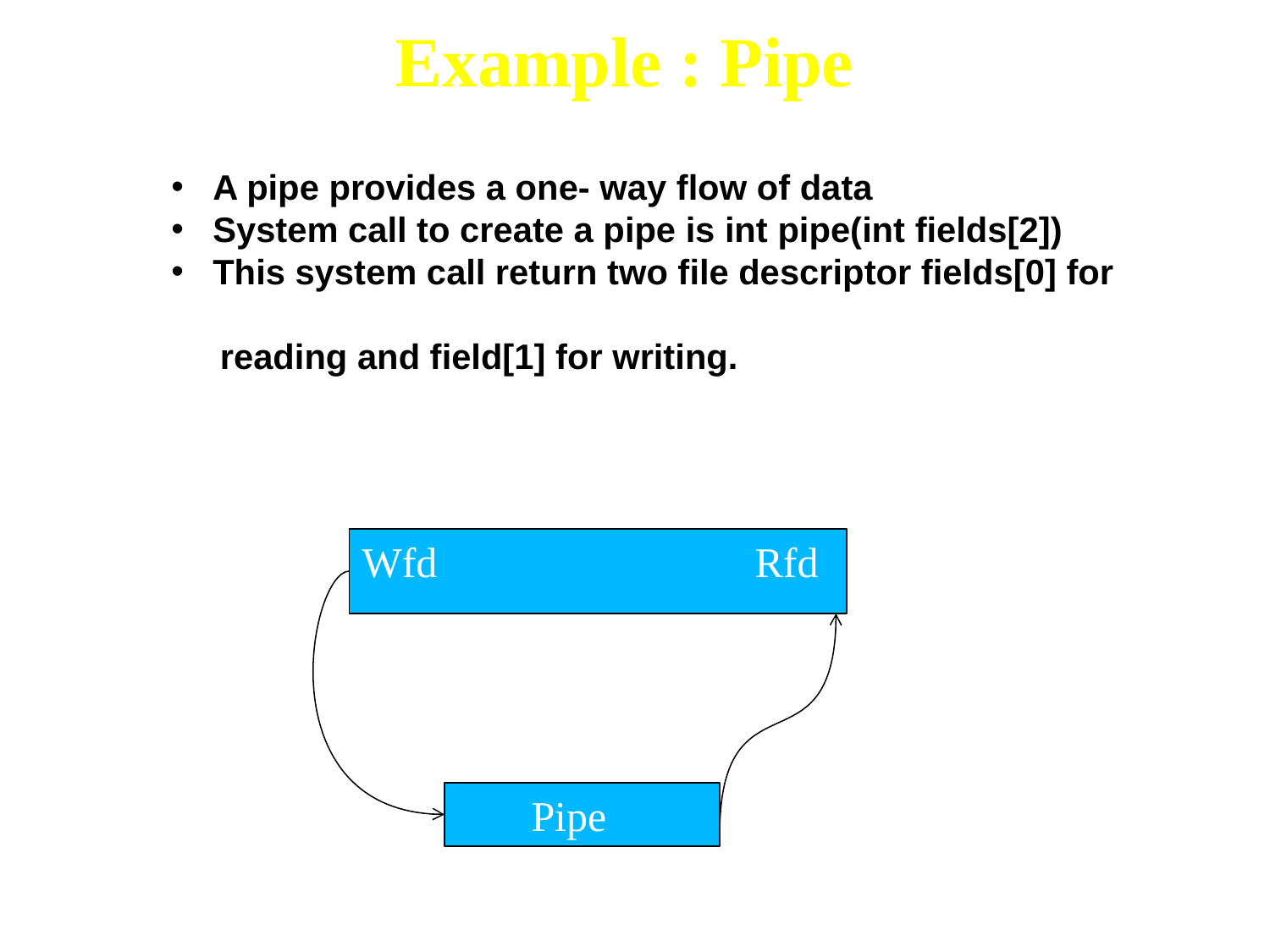

Example : Pipe
   A pipe provides a one- way flow of data
   System call to create a pipe is int pipe(int fields[2])
   This system call return two file descriptor fields[0] for
     reading and field[1] for writing.
Wfd                              Rfd
       Pipe